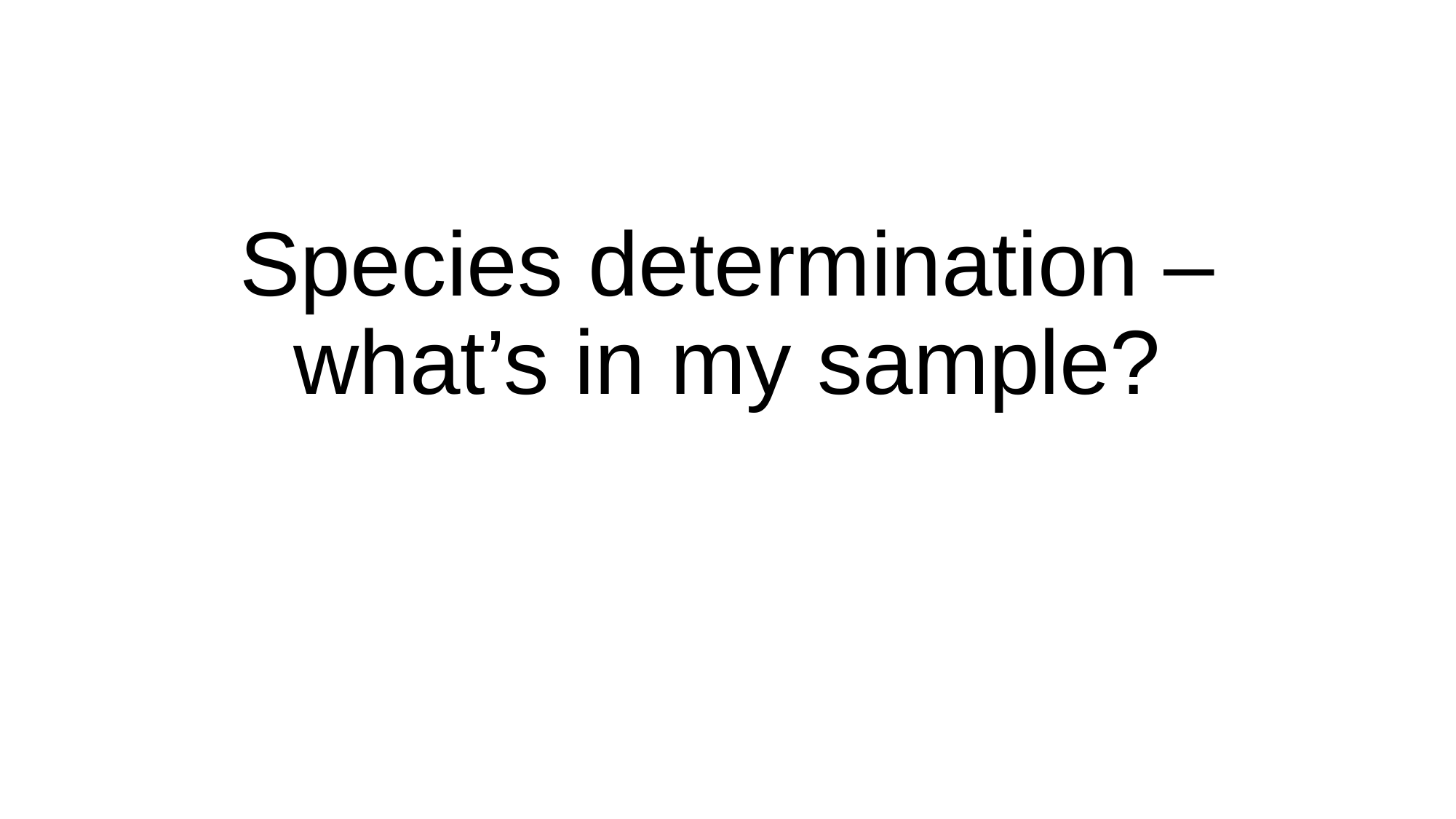

# Species determination – what’s in my sample?